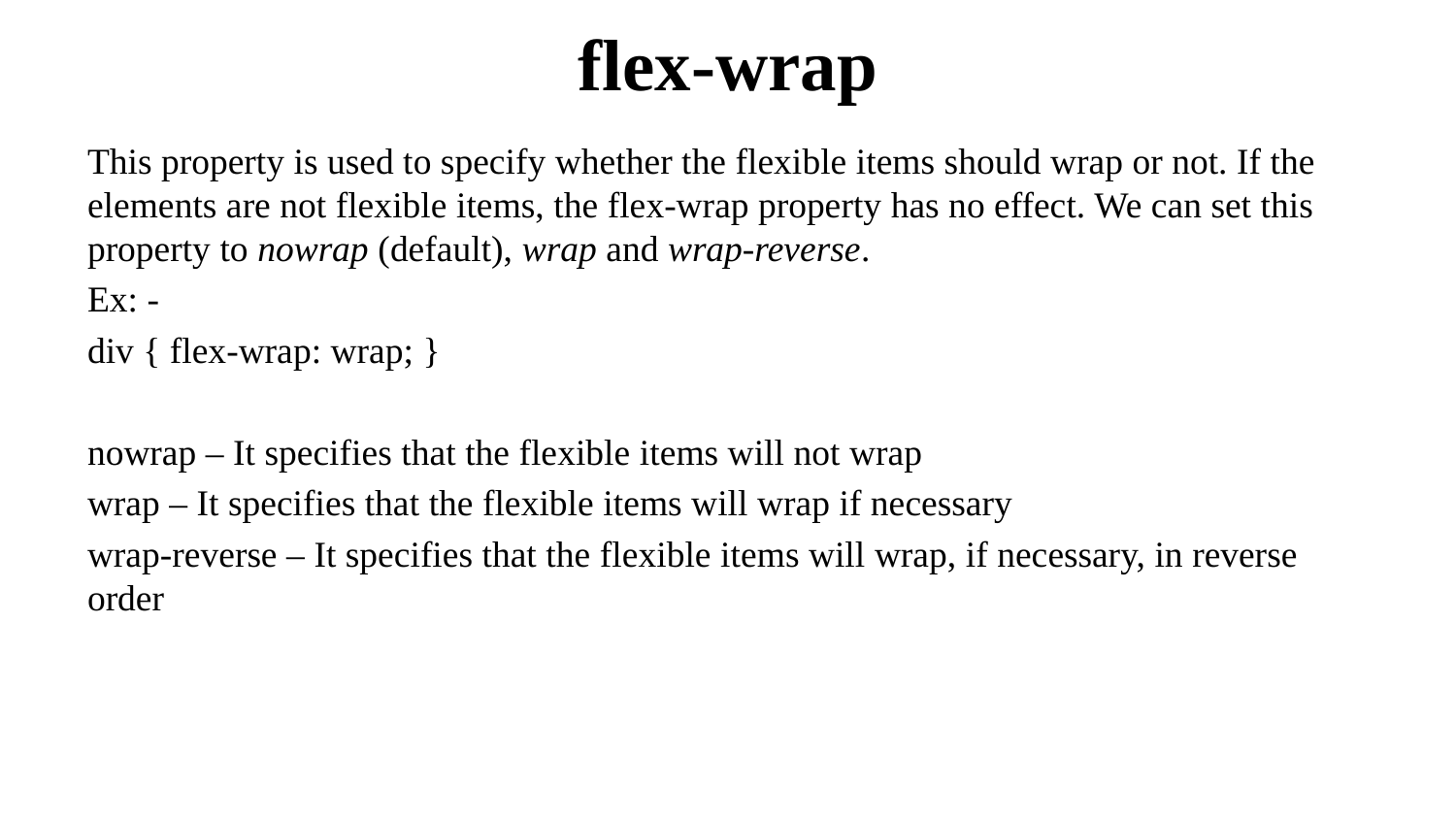

# flex-wrap
This property is used to specify whether the flexible items should wrap or not. If the elements are not flexible items, the flex-wrap property has no effect. We can set this property to nowrap (default), wrap and wrap-reverse.
Ex: -
div { flex-wrap: wrap; }

nowrap – It specifies that the flexible items will not wrap
wrap – It specifies that the flexible items will wrap if necessary
wrap-reverse – It specifies that the flexible items will wrap, if necessary, in reverse order